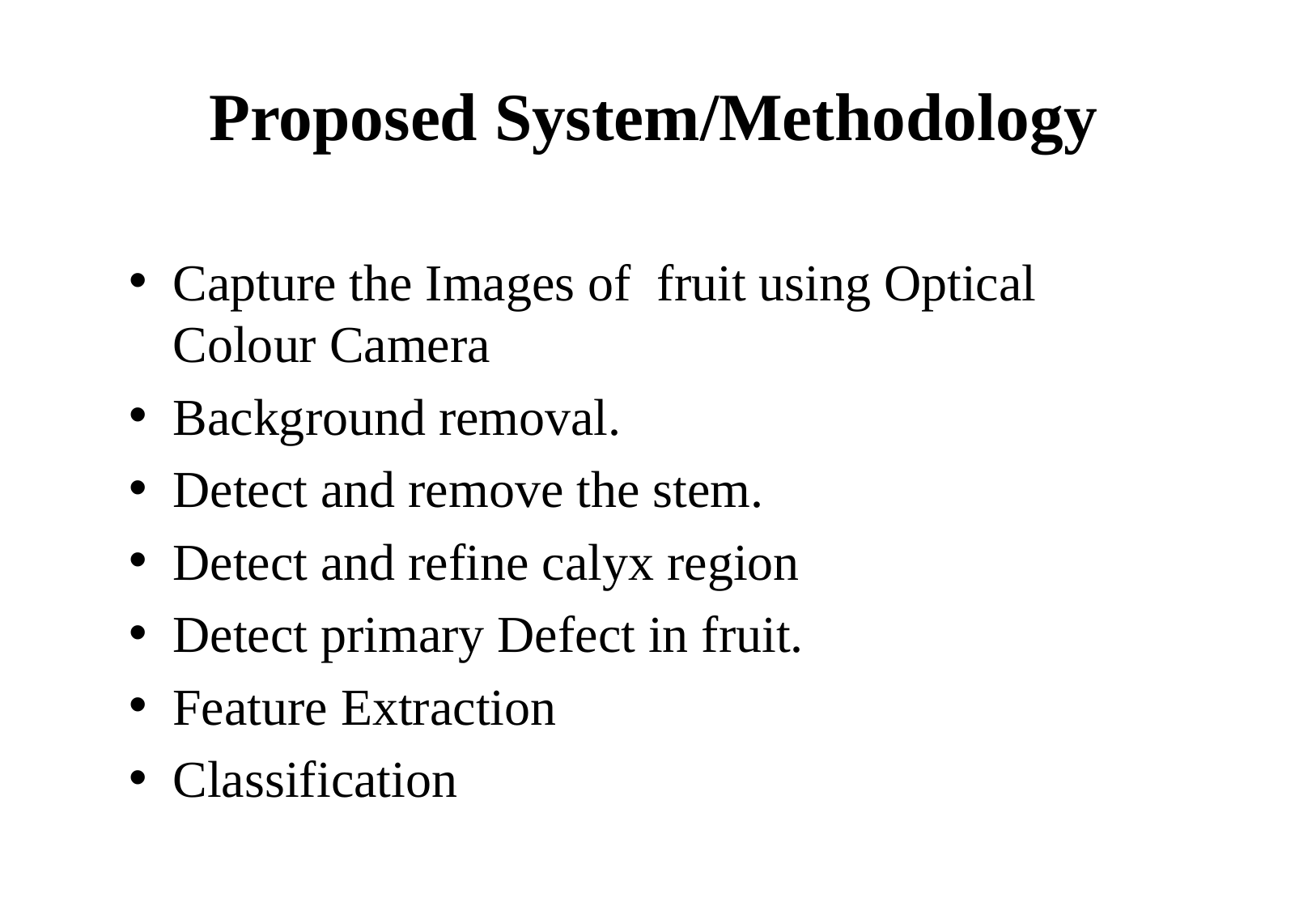

# Proposed System/Methodology
Capture the Images of  fruit using Optical Colour Camera
Background removal.
Detect and remove the stem.
Detect and refine calyx region
Detect primary Defect in fruit.
Feature Extraction
Classification